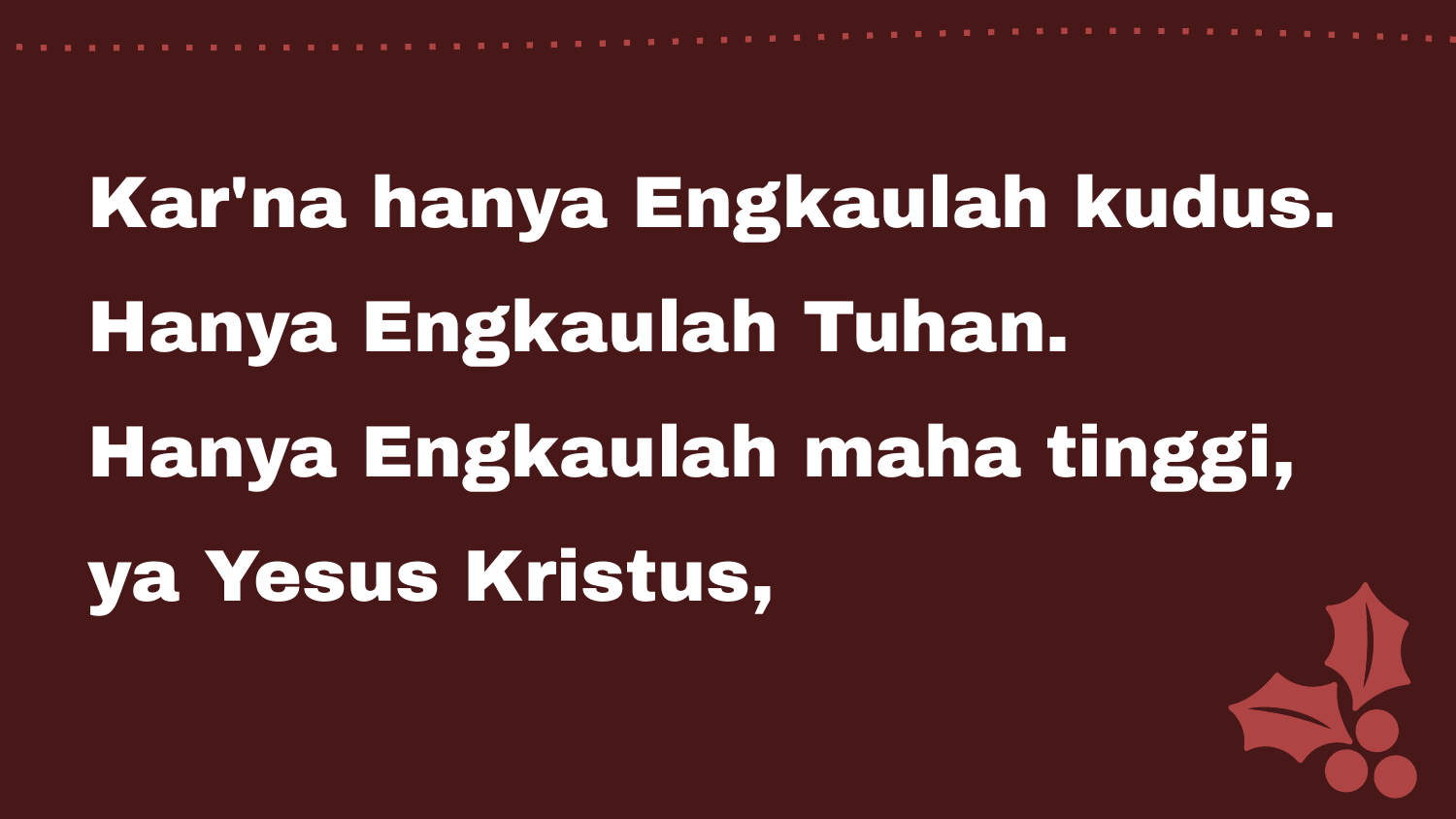

Kar'na hanya Engkaulah kudus.
Hanya Engkaulah Tuhan.
Hanya Engkaulah maha tinggi,
ya Yesus Kristus,